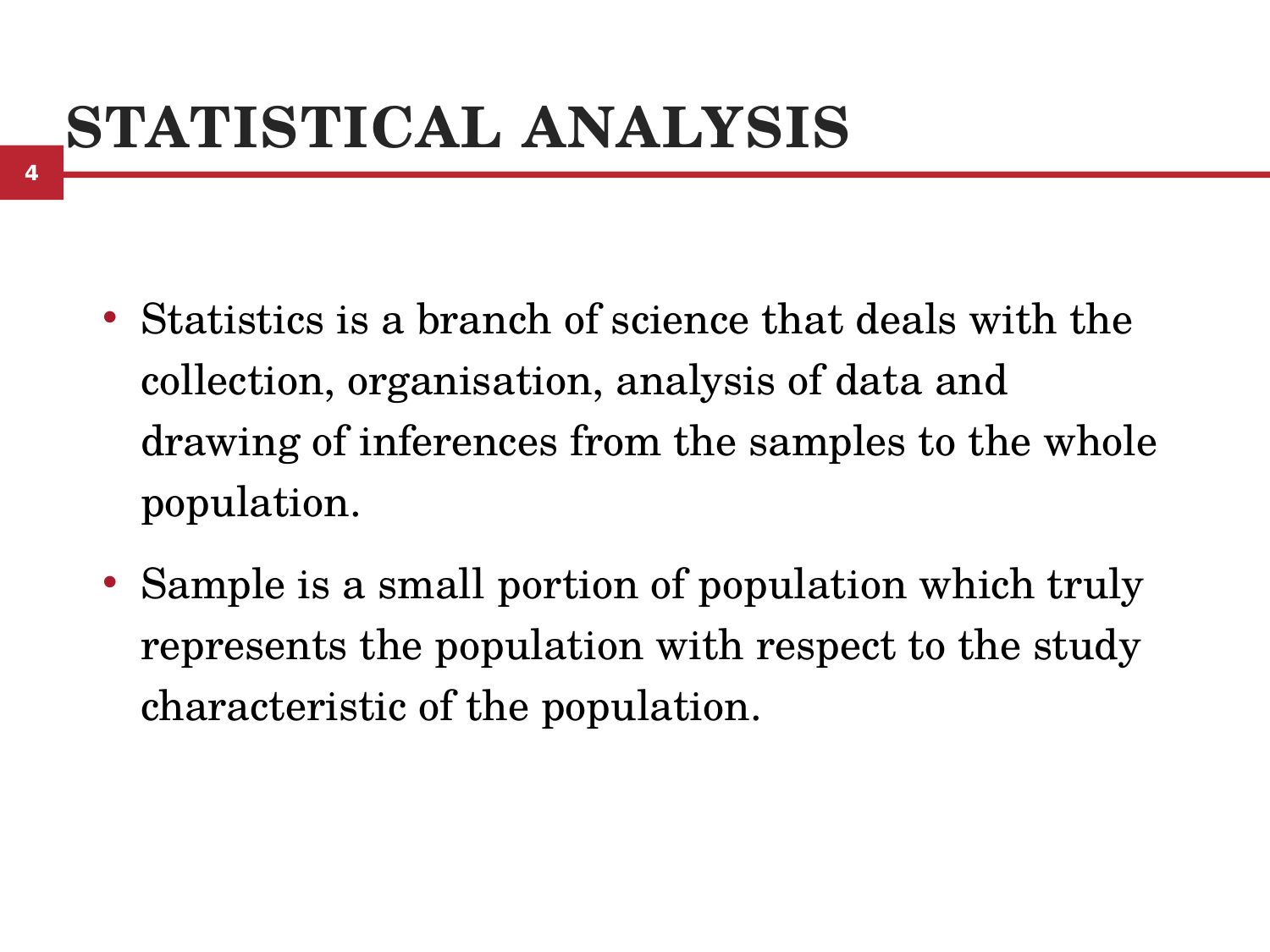

# Statistical Analysis
Statistics is a branch of science that deals with the collection, organisation, analysis of data and drawing of inferences from the samples to the whole population.
Sample is a small portion of population which truly represents the population with respect to the study characteristic of the population.